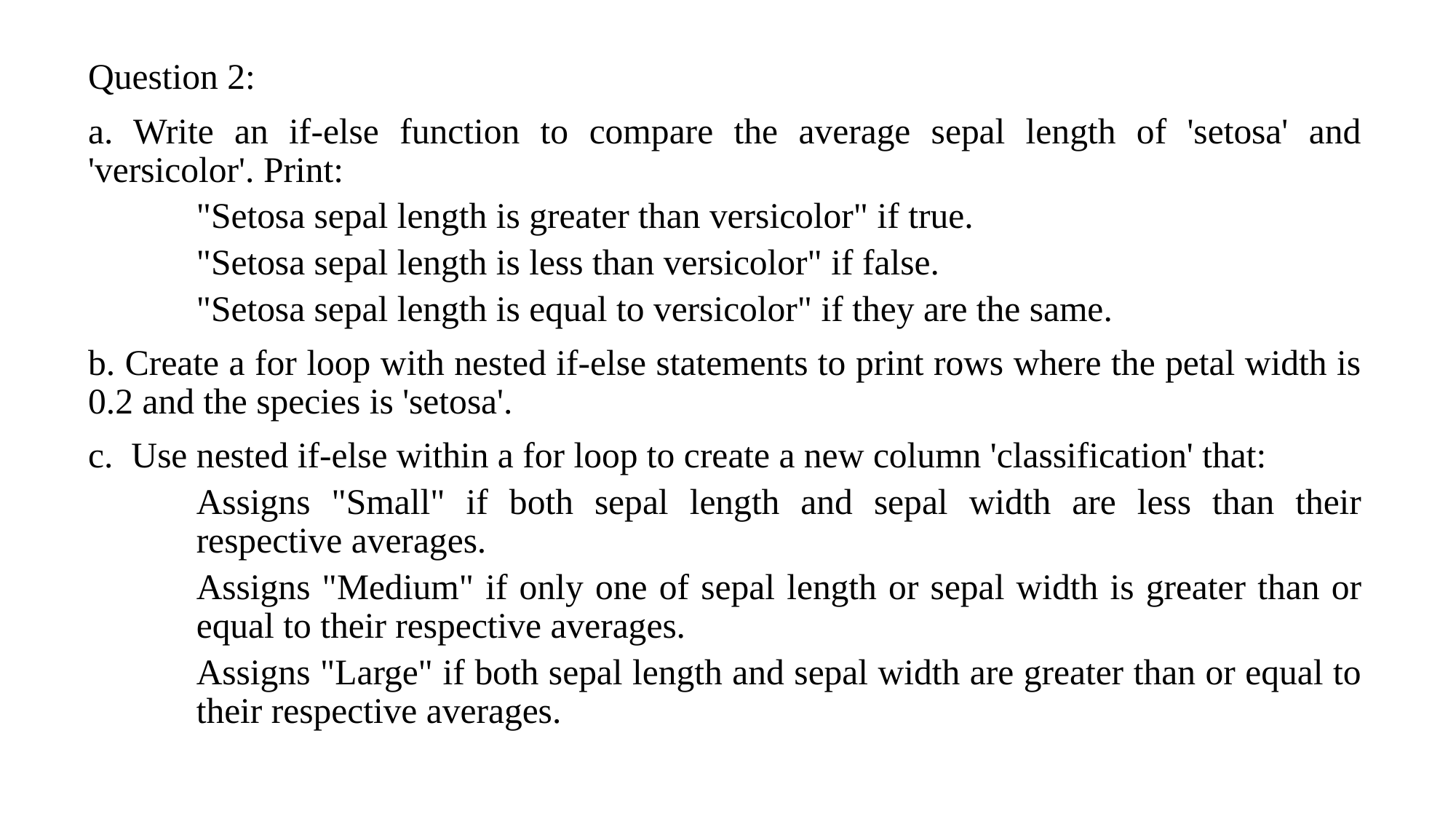

Question 2:
a. Write an if-else function to compare the average sepal length of 'setosa' and 'versicolor'. Print:
"Setosa sepal length is greater than versicolor" if true.
"Setosa sepal length is less than versicolor" if false.
"Setosa sepal length is equal to versicolor" if they are the same.
b. Create a for loop with nested if-else statements to print rows where the petal width is 0.2 and the species is 'setosa'.
c.  Use nested if-else within a for loop to create a new column 'classification' that:
Assigns "Small" if both sepal length and sepal width are less than their respective averages.
Assigns "Medium" if only one of sepal length or sepal width is greater than or equal to their respective averages.
Assigns "Large" if both sepal length and sepal width are greater than or equal to their respective averages.